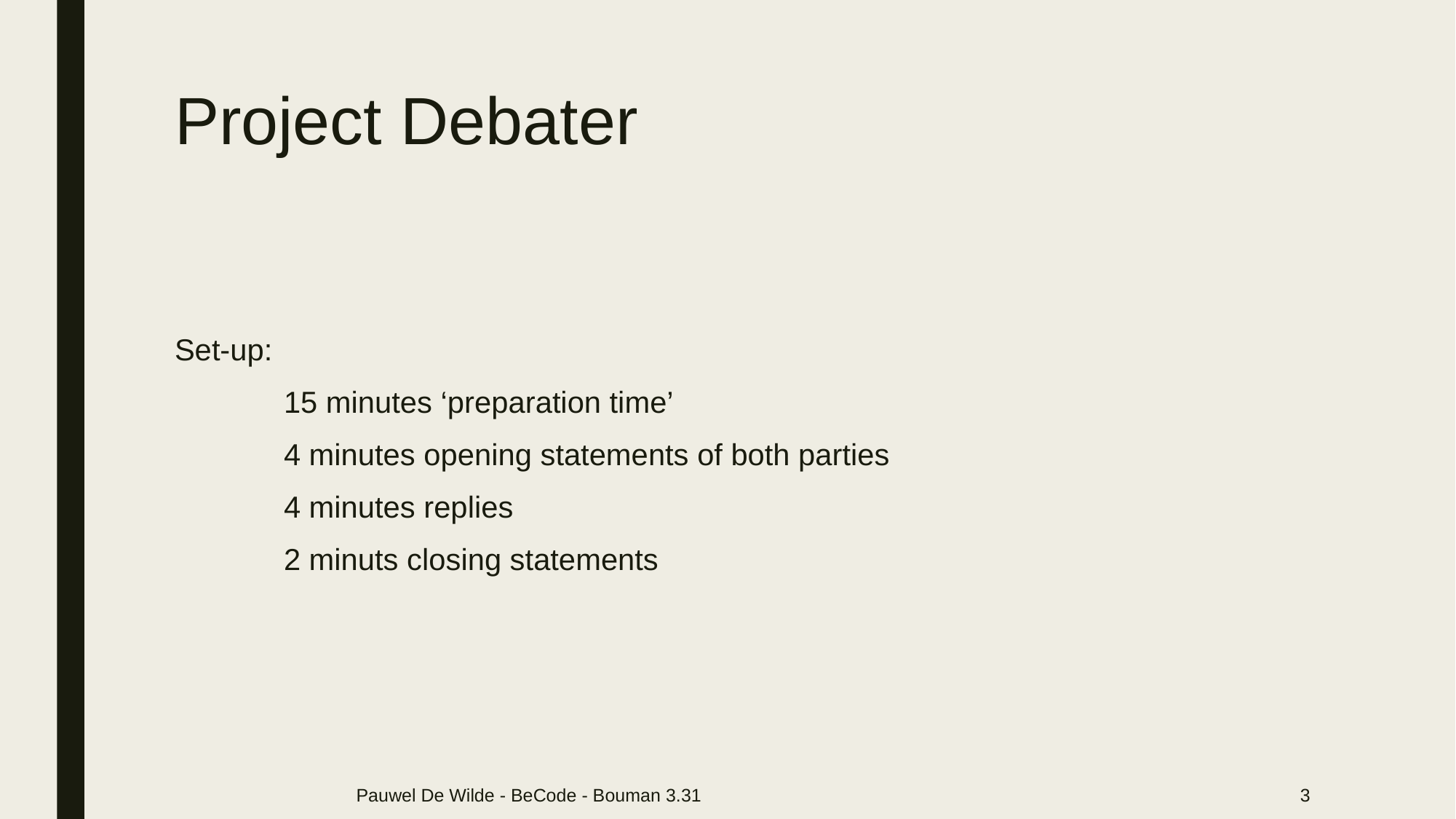

# Project Debater

Set-up:
	15 minutes ‘preparation time’
	4 minutes opening statements of both parties
	4 minutes replies
	2 minuts closing statements
Pauwel De Wilde - BeCode - Bouman 3.31
3